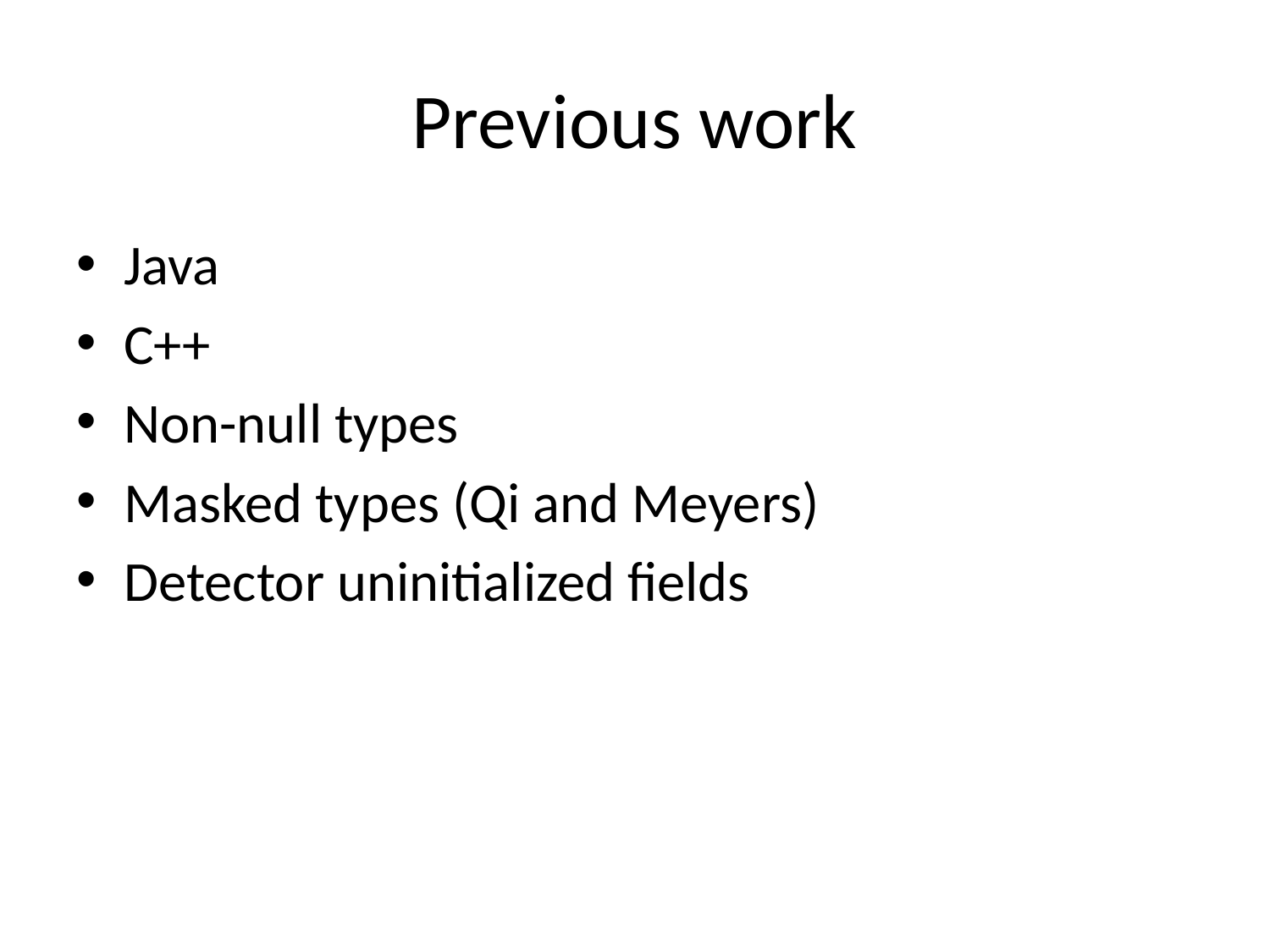

# Previous work
Java
C++
Non-null types
Masked types (Qi and Meyers)
Detector uninitialized fields